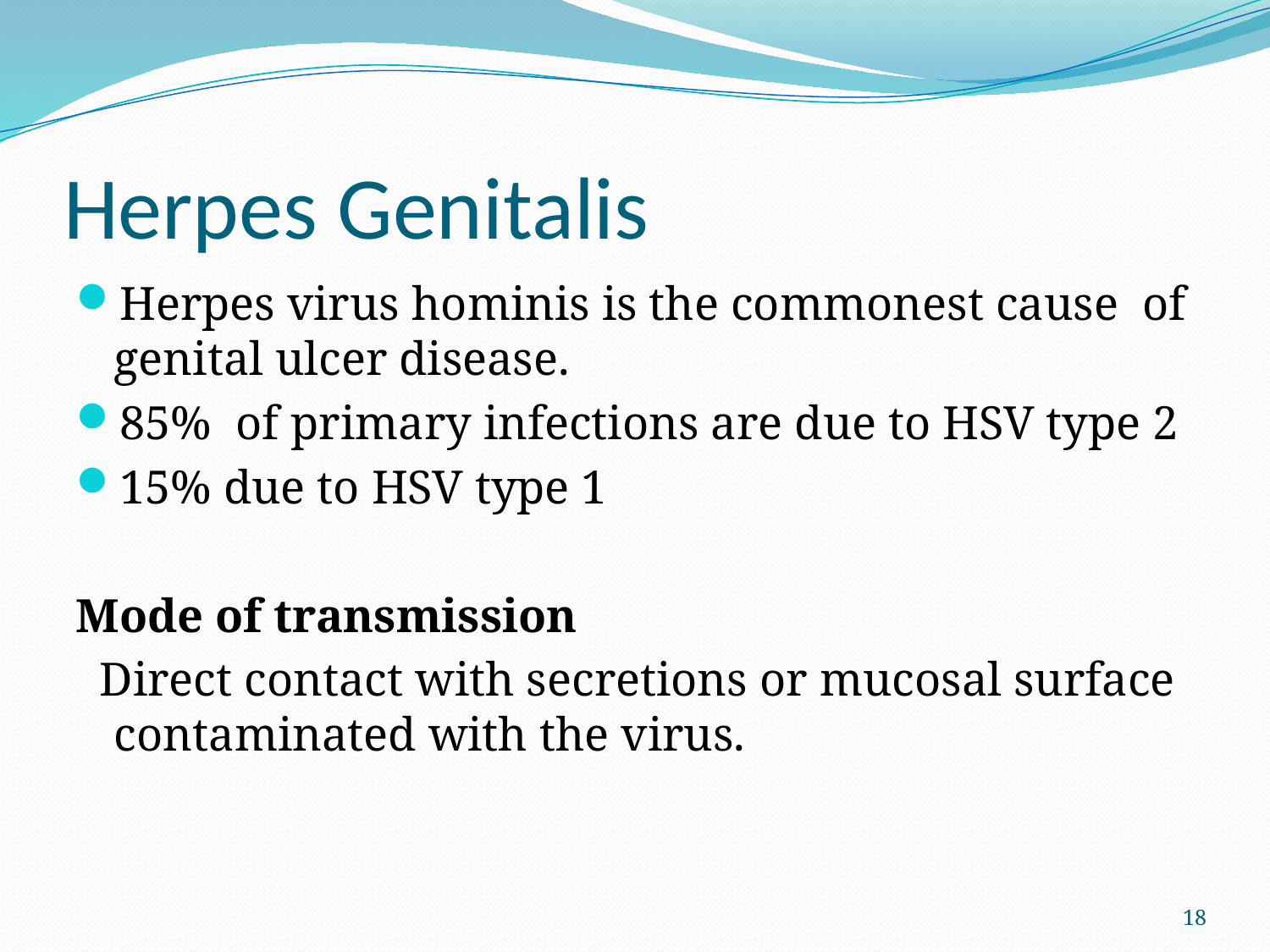

# Herpes Genitalis
Herpes virus hominis is the commonest cause  of genital ulcer disease.
85%  of primary infections are due to HSV type 2
15% due to HSV type 1

Mode of transmission
  Direct contact with secretions or mucosal surface contaminated with the virus.
18